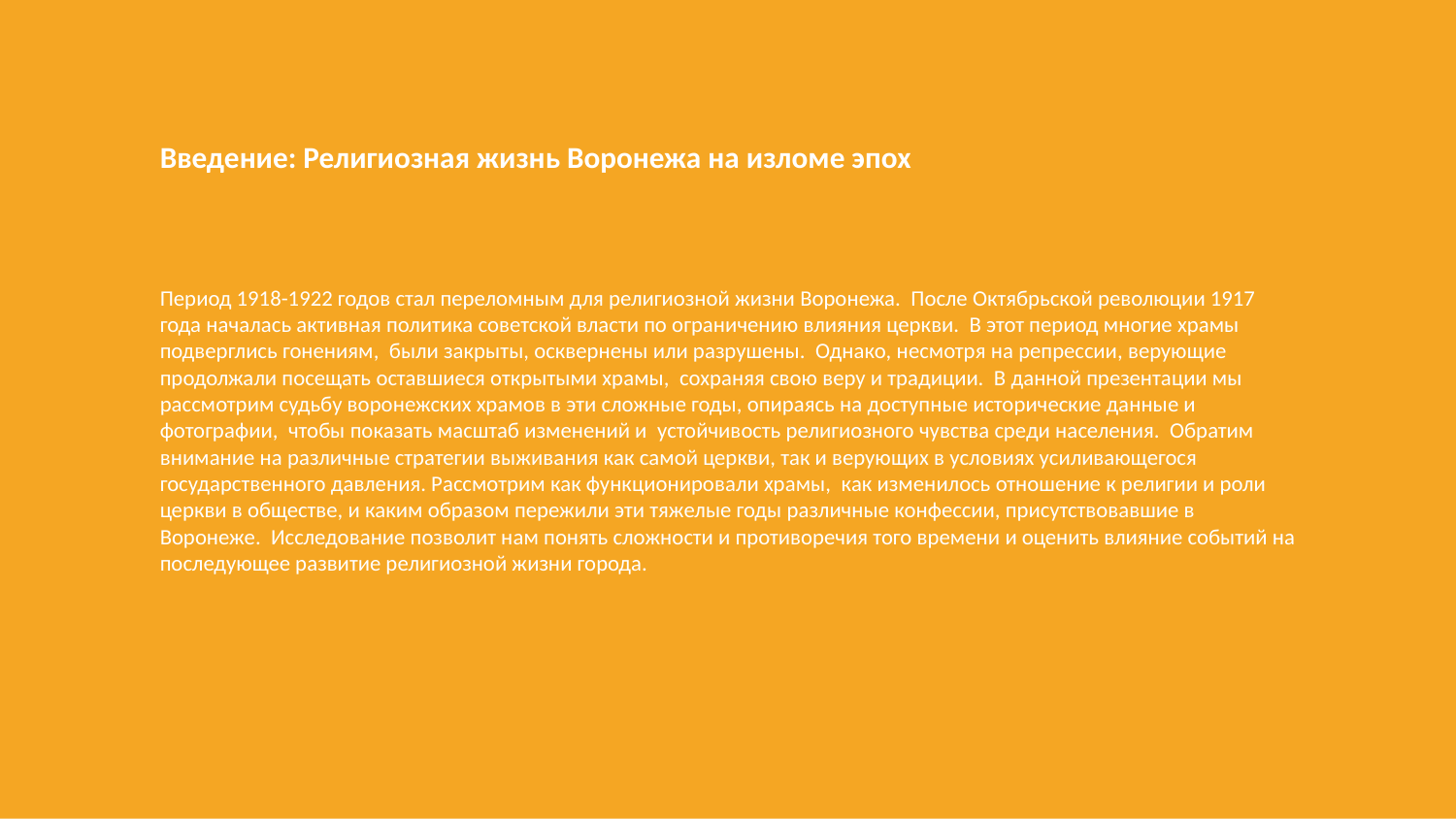

Введение: Религиозная жизнь Воронежа на изломе эпох
Период 1918-1922 годов стал переломным для религиозной жизни Воронежа.  После Октябрьской революции 1917 года началась активная политика советской власти по ограничению влияния церкви.  В этот период многие храмы подверглись гонениям,  были закрыты, осквернены или разрушены.  Однако, несмотря на репрессии, верующие продолжали посещать оставшиеся открытыми храмы,  сохраняя свою веру и традиции.  В данной презентации мы рассмотрим судьбу воронежских храмов в эти сложные годы, опираясь на доступные исторические данные и фотографии,  чтобы показать масштаб изменений и  устойчивость религиозного чувства среди населения.  Обратим внимание на различные стратегии выживания как самой церкви, так и верующих в условиях усиливающегося государственного давления. Рассмотрим как функционировали храмы,  как изменилось отношение к религии и роли церкви в обществе, и каким образом пережили эти тяжелые годы различные конфессии, присутствовавшие в Воронеже.  Исследование позволит нам понять сложности и противоречия того времени и оценить влияние событий на последующее развитие религиозной жизни города.